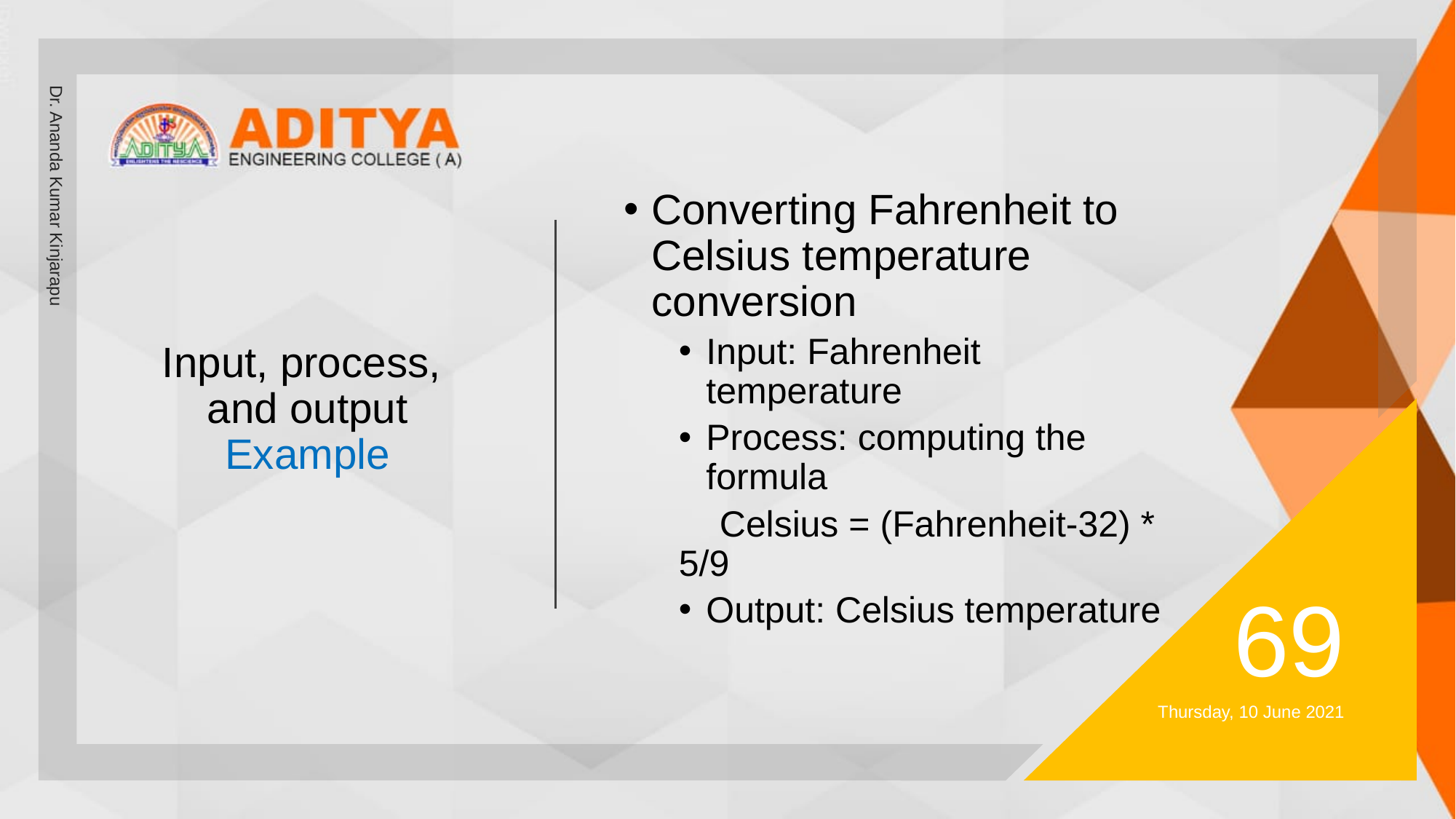

# Input, process,  and output Example
Converting Fahrenheit to Celsius temperature conversion
Input: Fahrenheit temperature
Process: computing the formula
    Celsius = (Fahrenheit-32) * 5/9
Output: Celsius temperature
Dr. Ananda Kumar Kinjarapu

69
Thursday, 10 June 2021